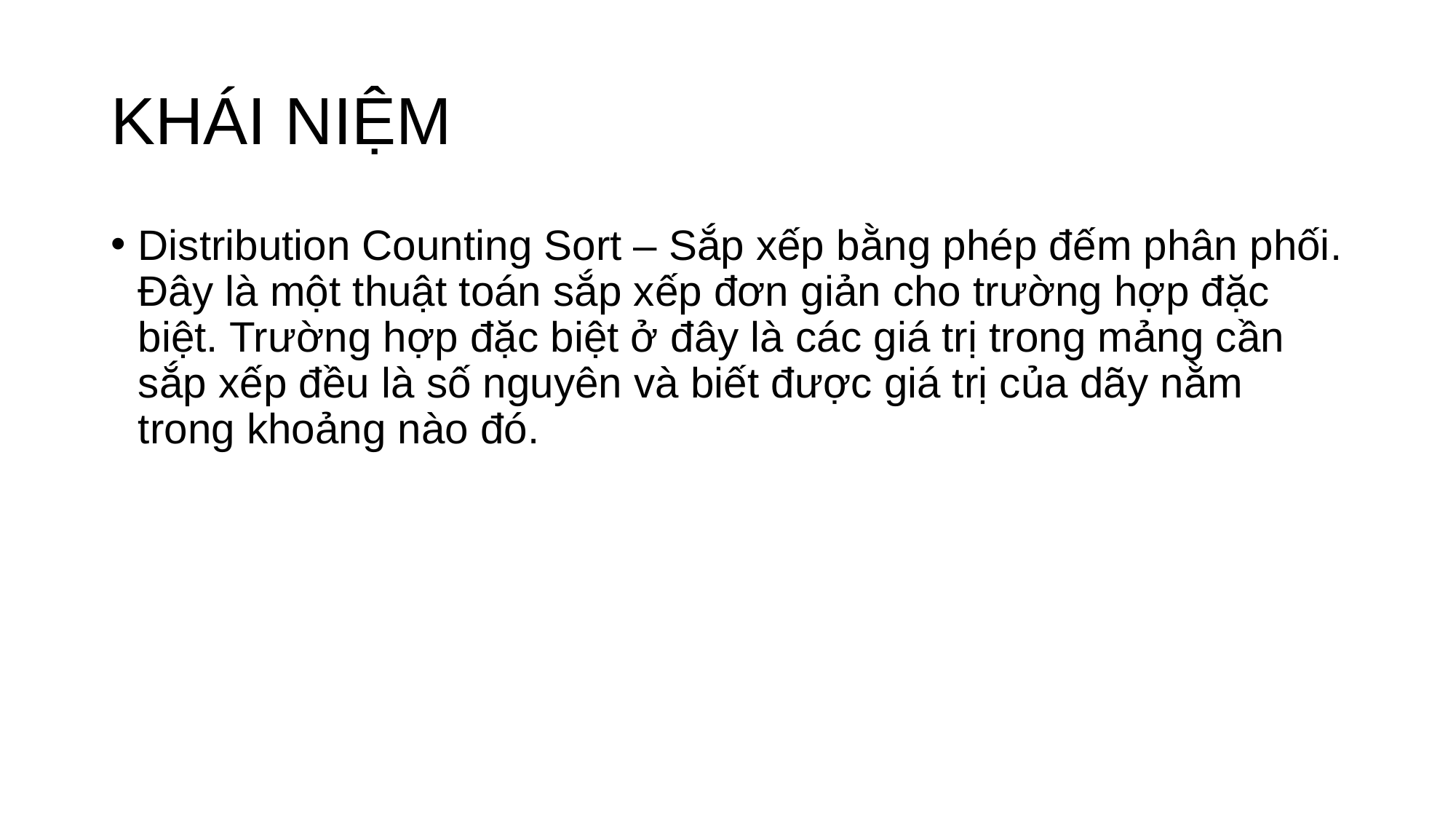

# KHÁI NIỆM
Distribution Counting Sort – Sắp xếp bằng phép đếm phân phối. Đây là một thuật toán sắp xếp đơn giản cho trường hợp đặc biệt. Trường hợp đặc biệt ở đây là các giá trị trong mảng cần sắp xếp đều là số nguyên và biết được giá trị của dãy nằm trong khoảng nào đó.